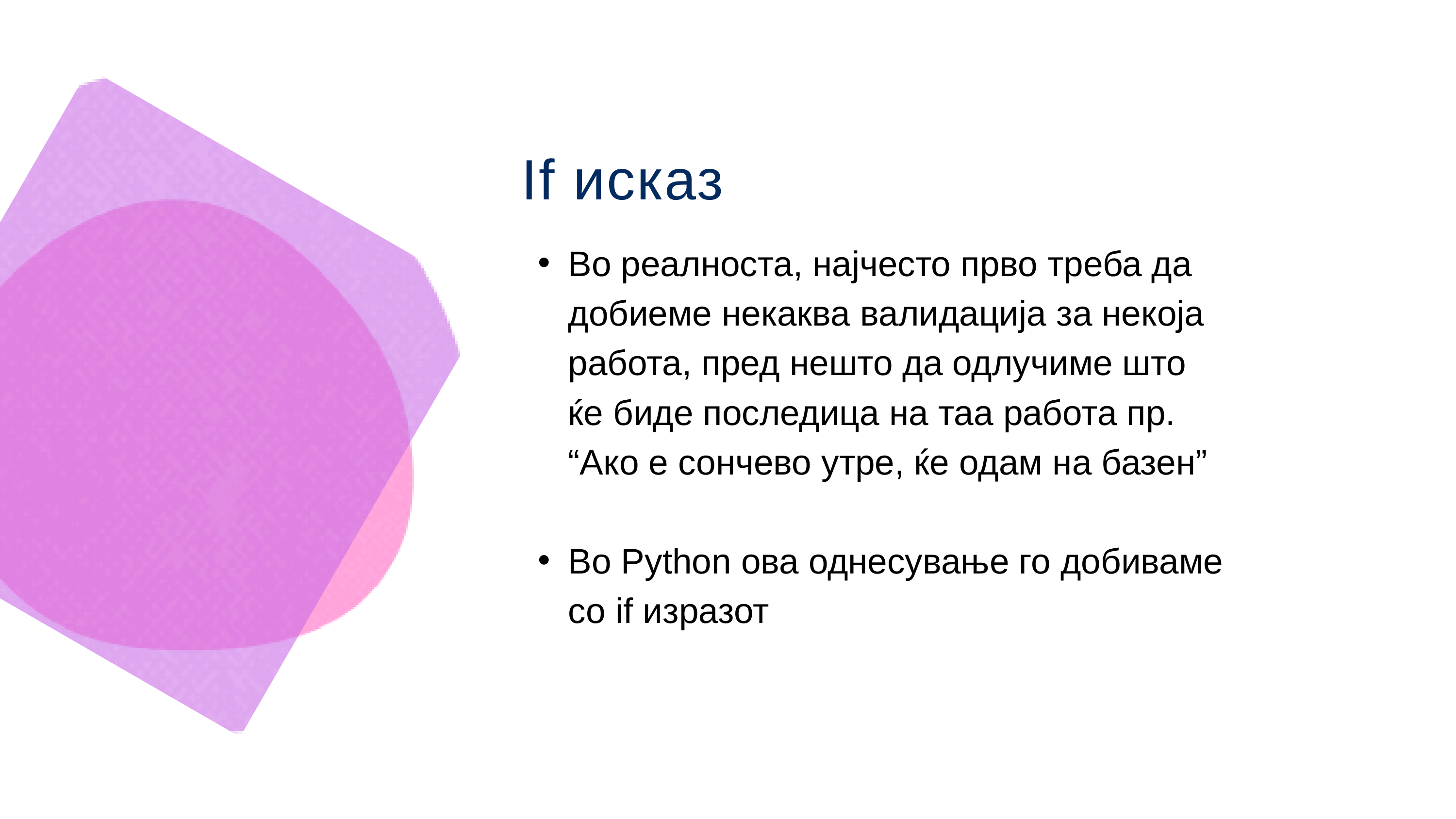

If исказ

Во реалноста, најчесто прво треба да добиеме некаква валидација за некоја работа, пред нешто да одлучиме што ќе биде последица на таа работа пр. “Ако е сончево утре, ќе одам на базен”

Во Python ова однесување го добиваме со if изразот